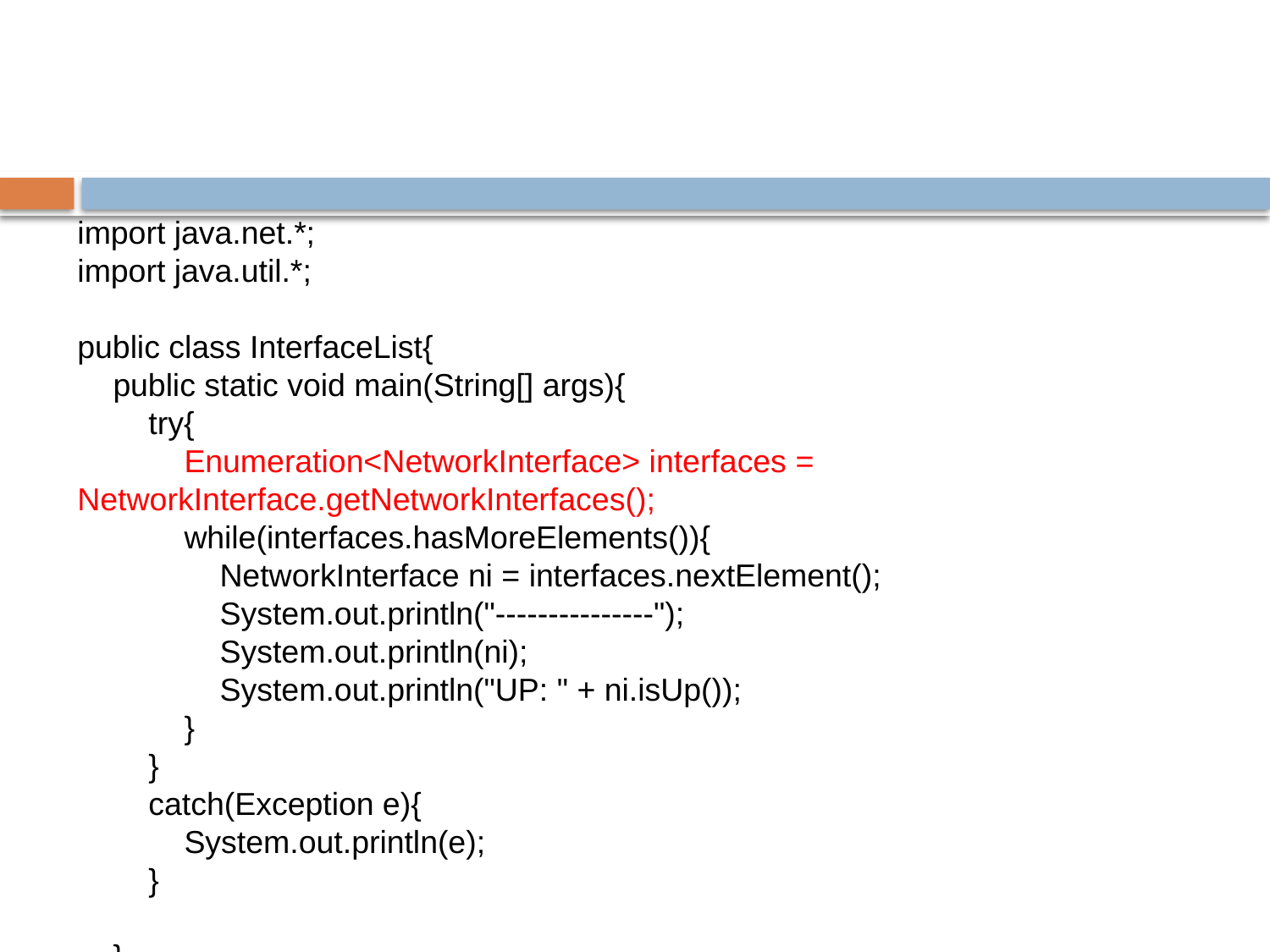

#
import java.net.*;
import java.util.*;

public class InterfaceList{
    public static void main(String[] args){
        try{
            Enumeration<NetworkInterface> interfaces = NetworkInterface.getNetworkInterfaces();
            while(interfaces.hasMoreElements()){
                NetworkInterface ni = interfaces.nextElement();
                System.out.println("---------------");
                System.out.println(ni);
                System.out.println("UP: " + ni.isUp());
            }
        }
        catch(Exception e){
            System.out.println(e);
        }

    }
}